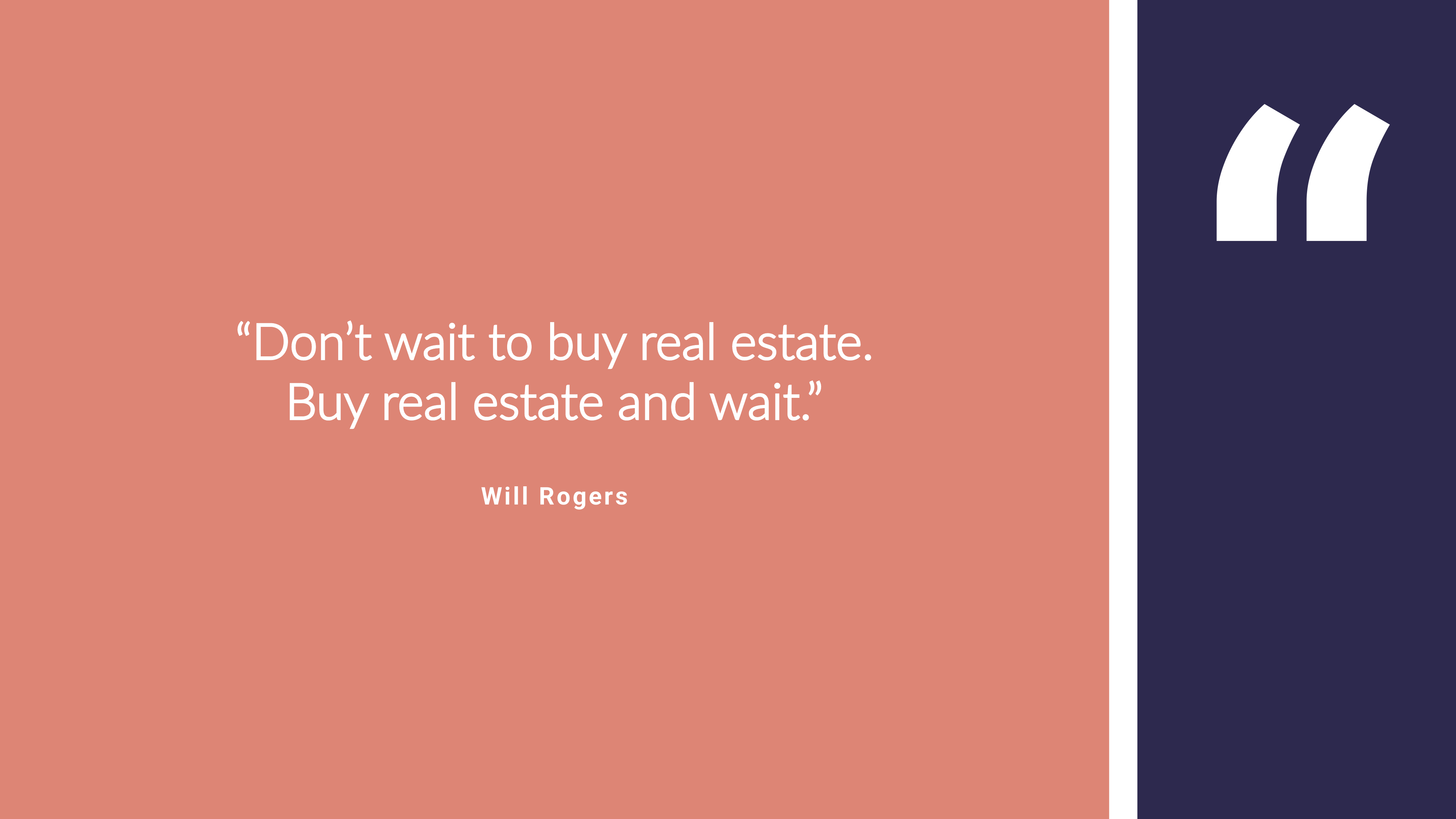

“
“Don’t wait to buy real estate. Buy real estate and wait.”
Will Rogers
“

“Don’t wait to buy real estate. Buy real estate and wait.”

Will Rogers